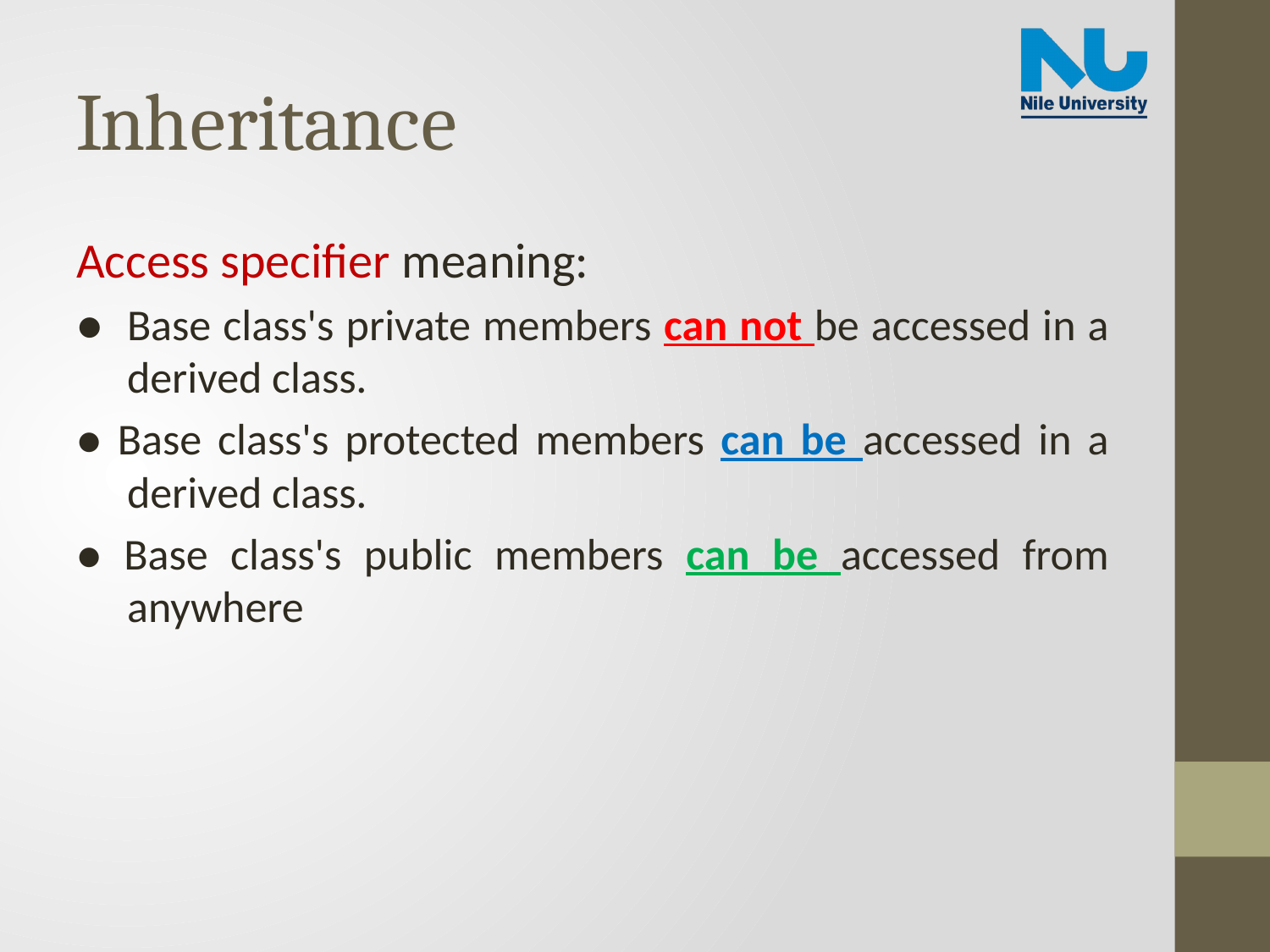

# Inheritance
Access specifier meaning:
●  Base class's private members can not be accessed in a derived class.
● Base class's protected members can be accessed in a derived class.
● Base class's public members can be accessed from anywhere